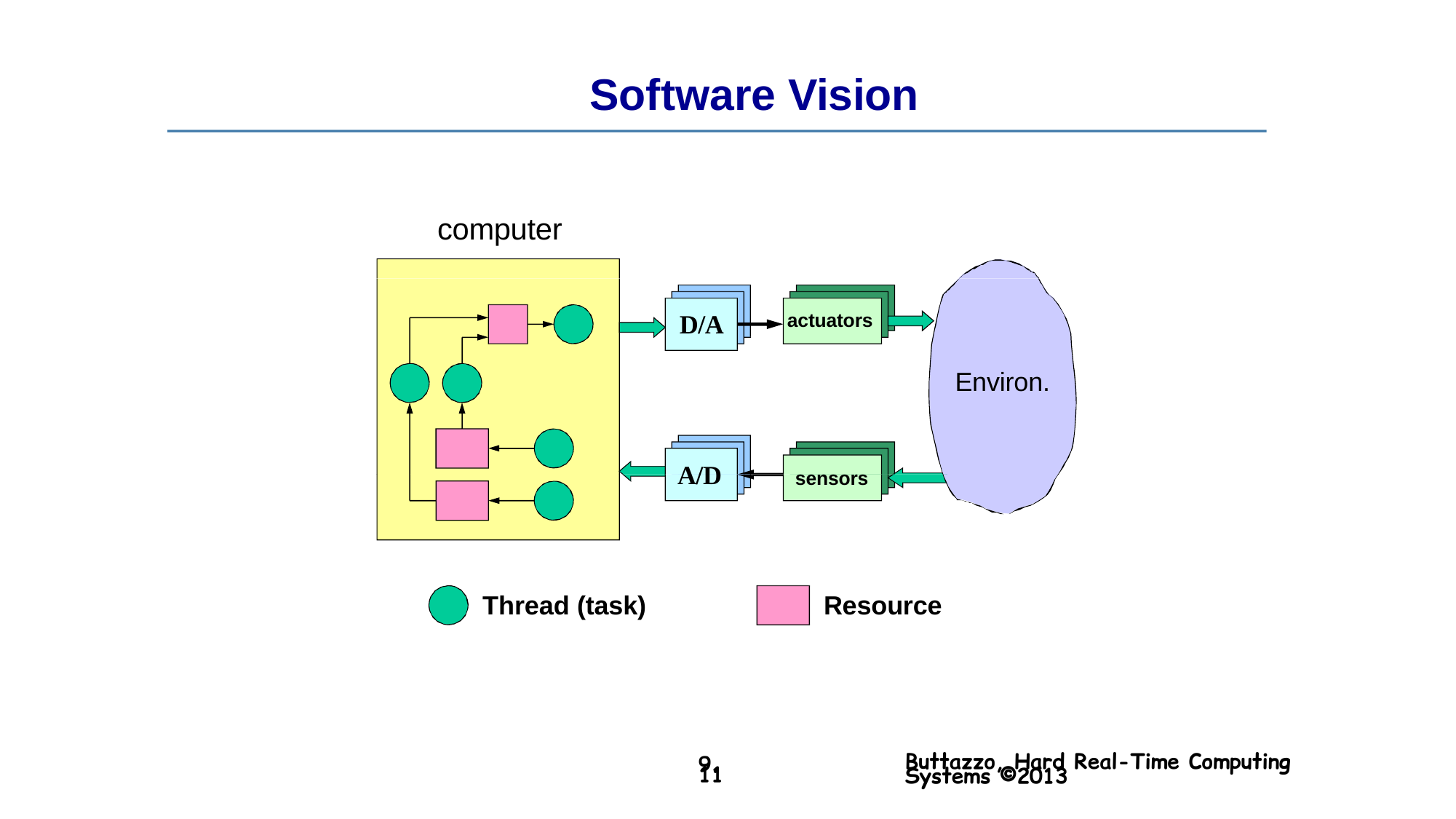

# Software Vision
computer

D/A
actuators
Environ.
A/D
sensors

Thread (task)
Resource
Buttazzo, Hard Real-Time Computing Systems ©2013
9.11